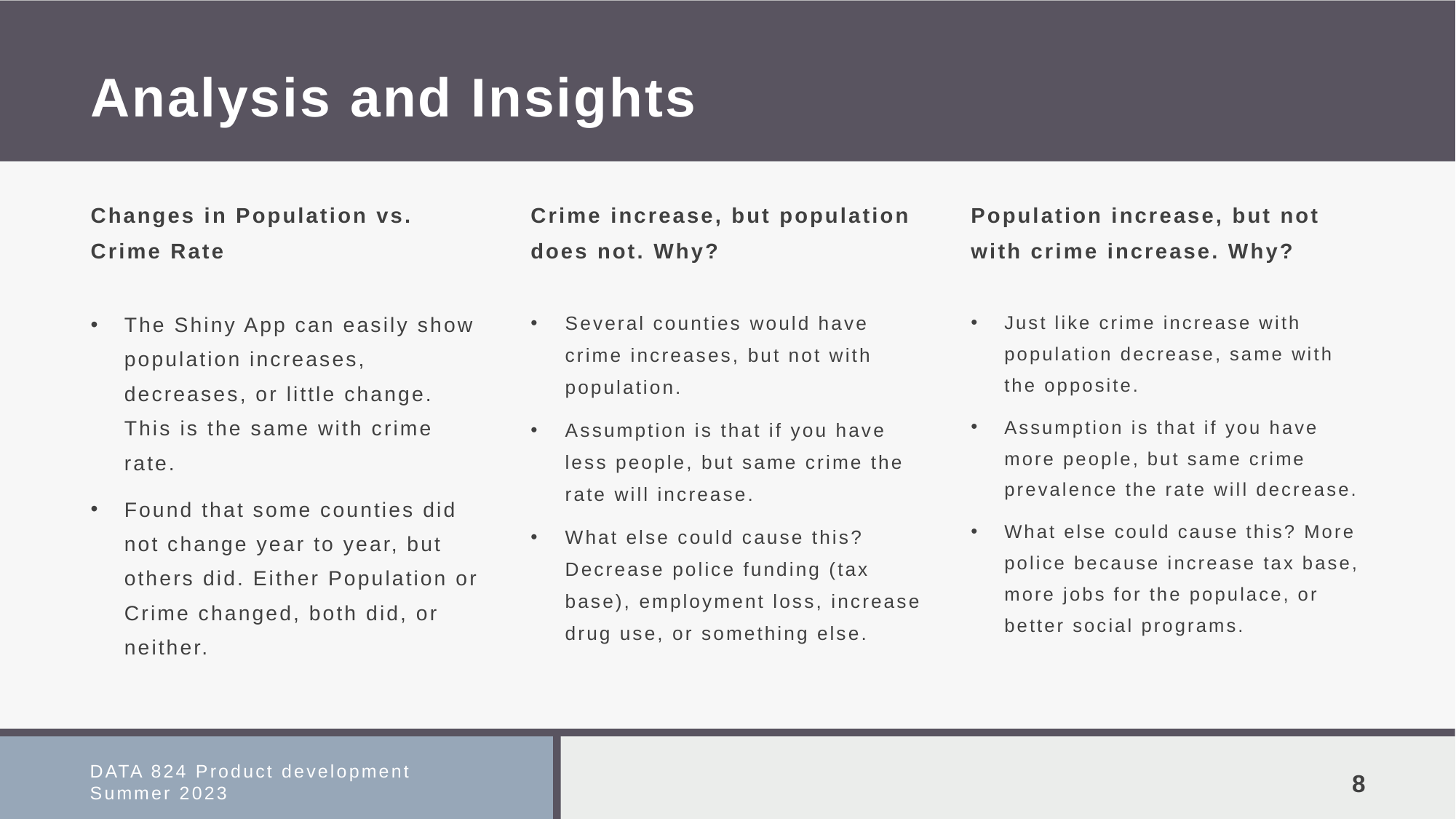

# Analysis and Insights
Changes in Population vs. Crime Rate
Crime increase, but population does not. Why?
Population increase, but not with crime increase. Why?
The Shiny App can easily show population increases, decreases, or little change. This is the same with crime rate.
Found that some counties did not change year to year, but others did. Either Population or Crime changed, both did, or neither.
Several counties would have crime increases, but not with population.
Assumption is that if you have less people, but same crime the rate will increase.
What else could cause this? Decrease police funding (tax base), employment loss, increase drug use, or something else.
Just like crime increase with population decrease, same with the opposite.
Assumption is that if you have more people, but same crime prevalence the rate will decrease.
What else could cause this? More police because increase tax base, more jobs for the populace, or better social programs.
DATA 824 Product development Summer 2023
8